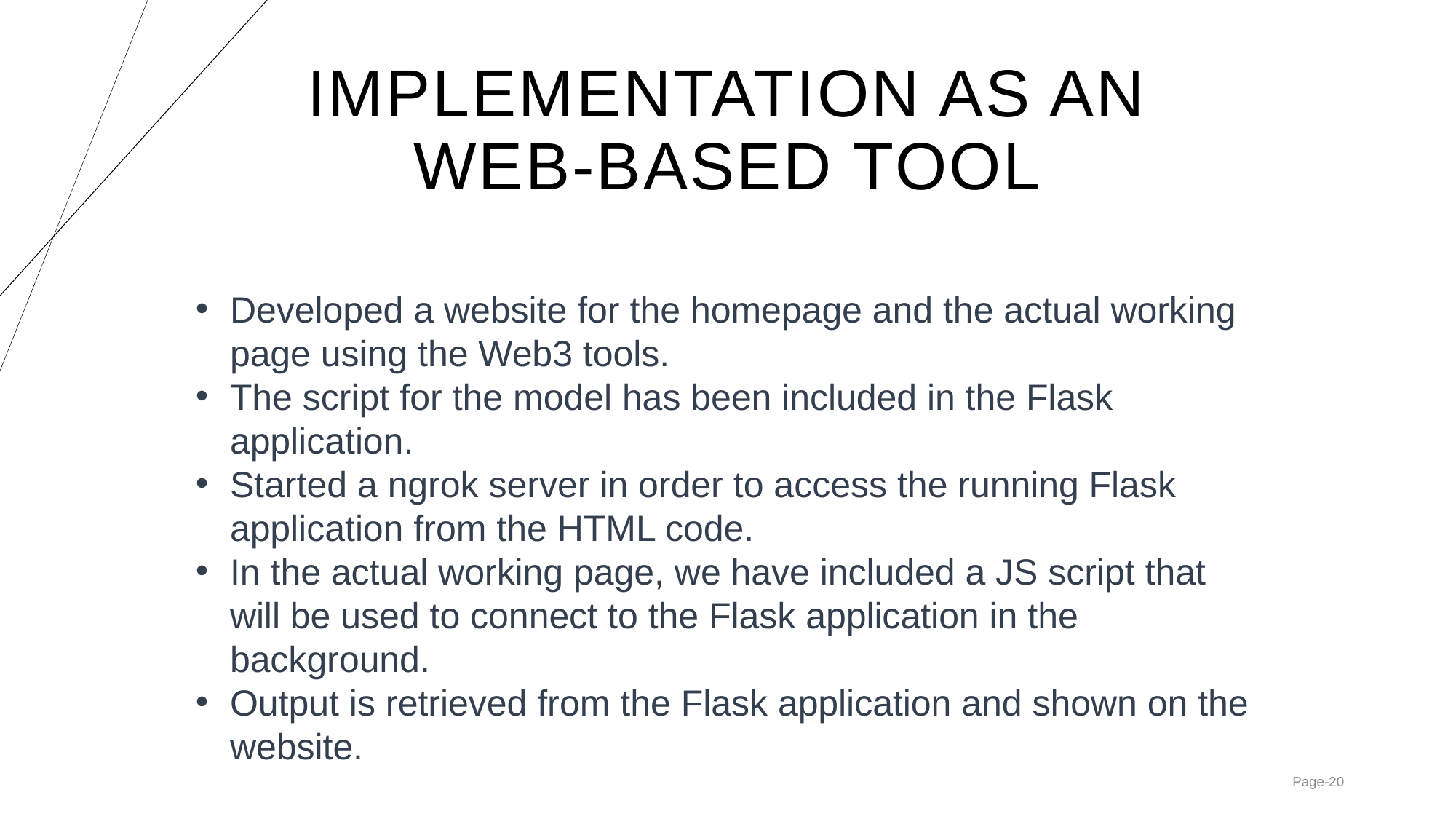

# Implementation as an web-based tool
Developed a website for the homepage and the actual working page using the Web3 tools.
The script for the model has been included in the Flask application.
Started a ngrok server in order to access the running Flask application from the HTML code.
In the actual working page, we have included a JS script that will be used to connect to the Flask application in the background.
Output is retrieved from the Flask application and shown on the website.
Page-20